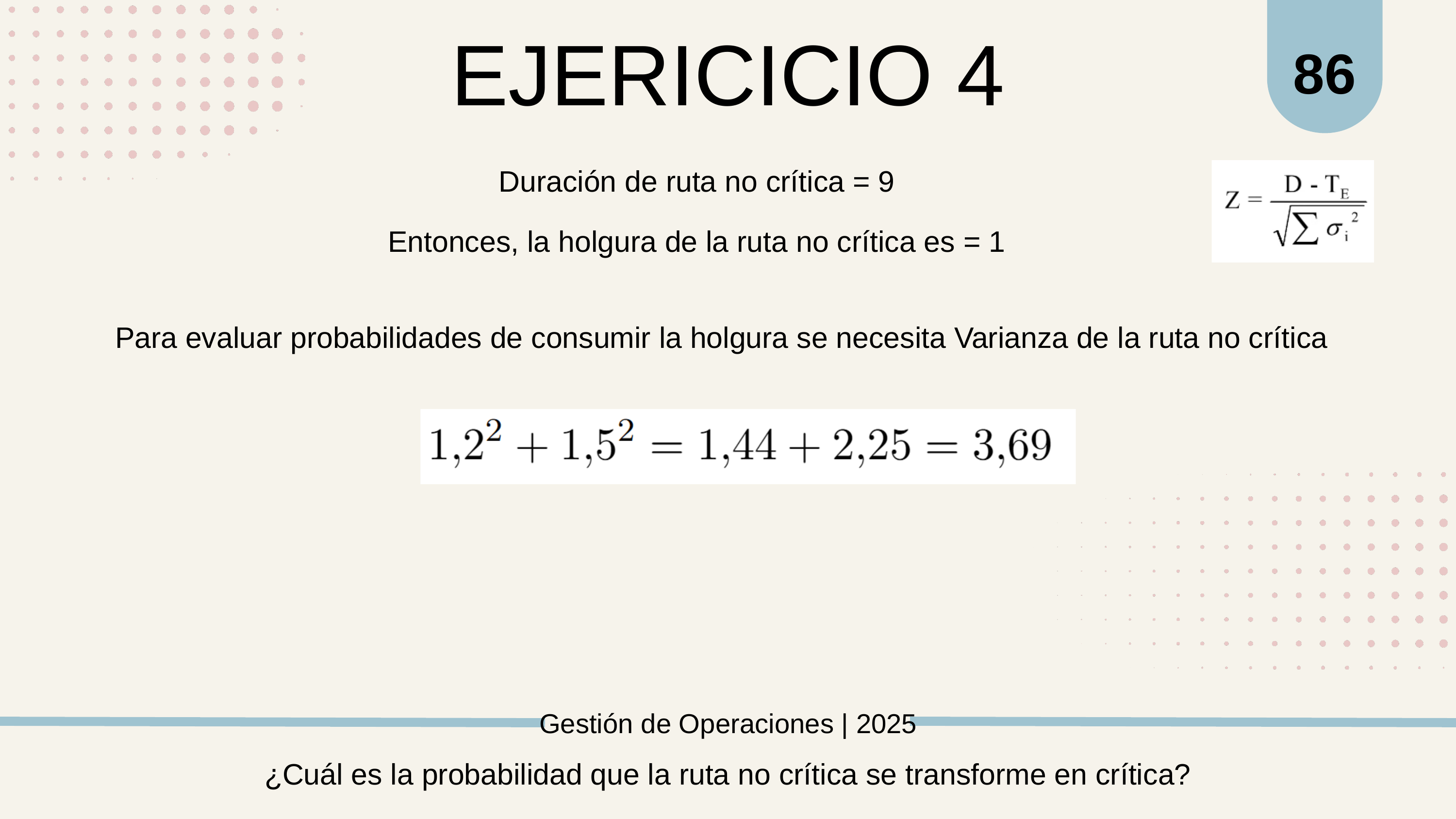

86

EJERICICIO 4
Duración de ruta no crítica = 9

Entonces, la holgura de la ruta no crítica es = 1
Para evaluar probabilidades de consumir la holgura se necesita Varianza de la ruta no crítica

Gestión de Operaciones | 2025

¿Cuál es la probabilidad que la ruta no crítica se transforme en crítica?